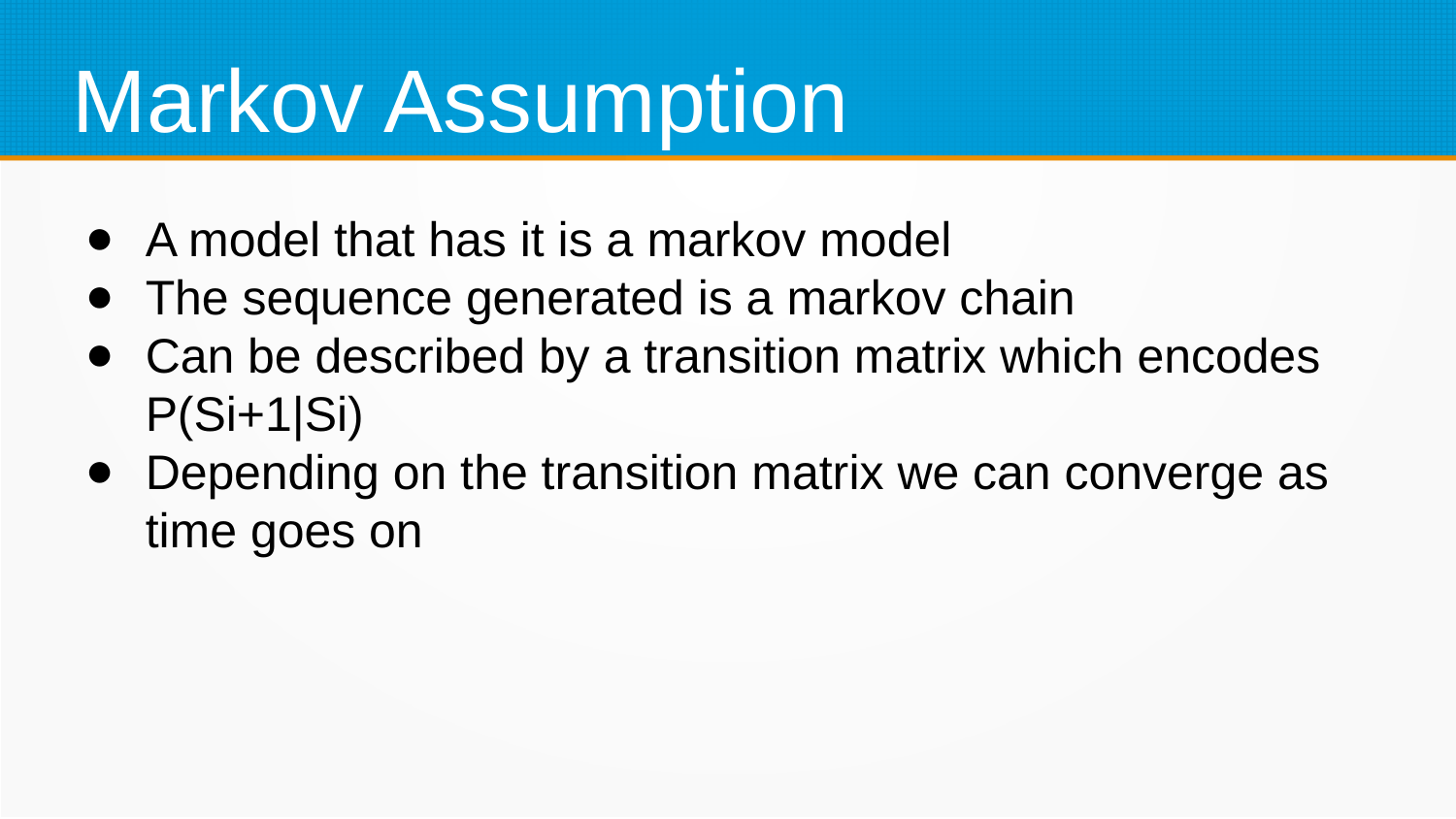

Markov Assumption
A model that has it is a markov model
The sequence generated is a markov chain
Can be described by a transition matrix which encodes P(Si+1|Si)
Depending on the transition matrix we can converge as time goes on